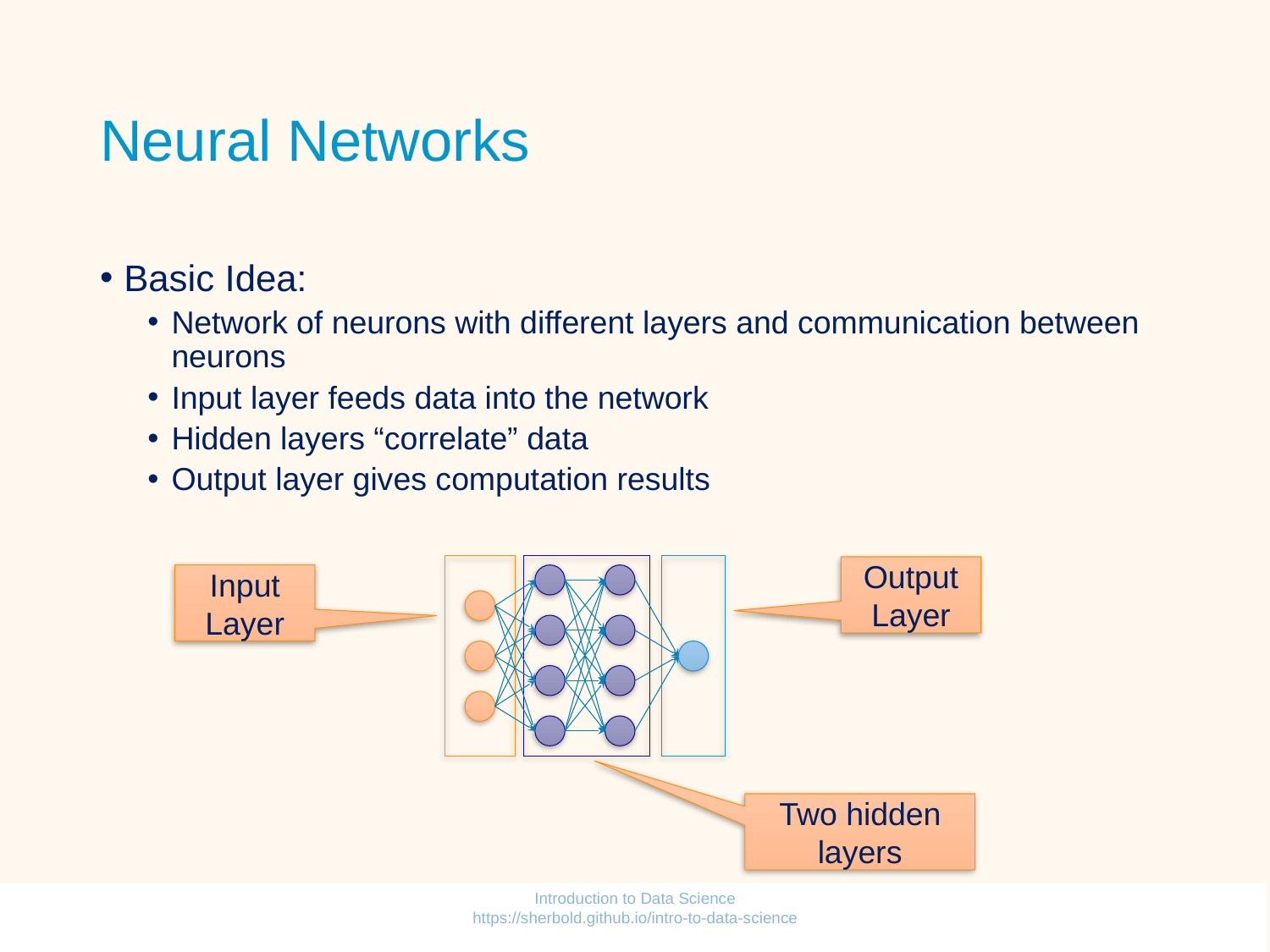

# Neural Networks
Basic Idea:
Network of neurons with different layers and communication between neurons
Input layer feeds data into the network
Hidden layers “correlate” data
Output layer gives computation results

Output Layer
Input Layer

Two hidden layers
Introduction to Data Science https://sherbold.github.io/intro-to-data-science